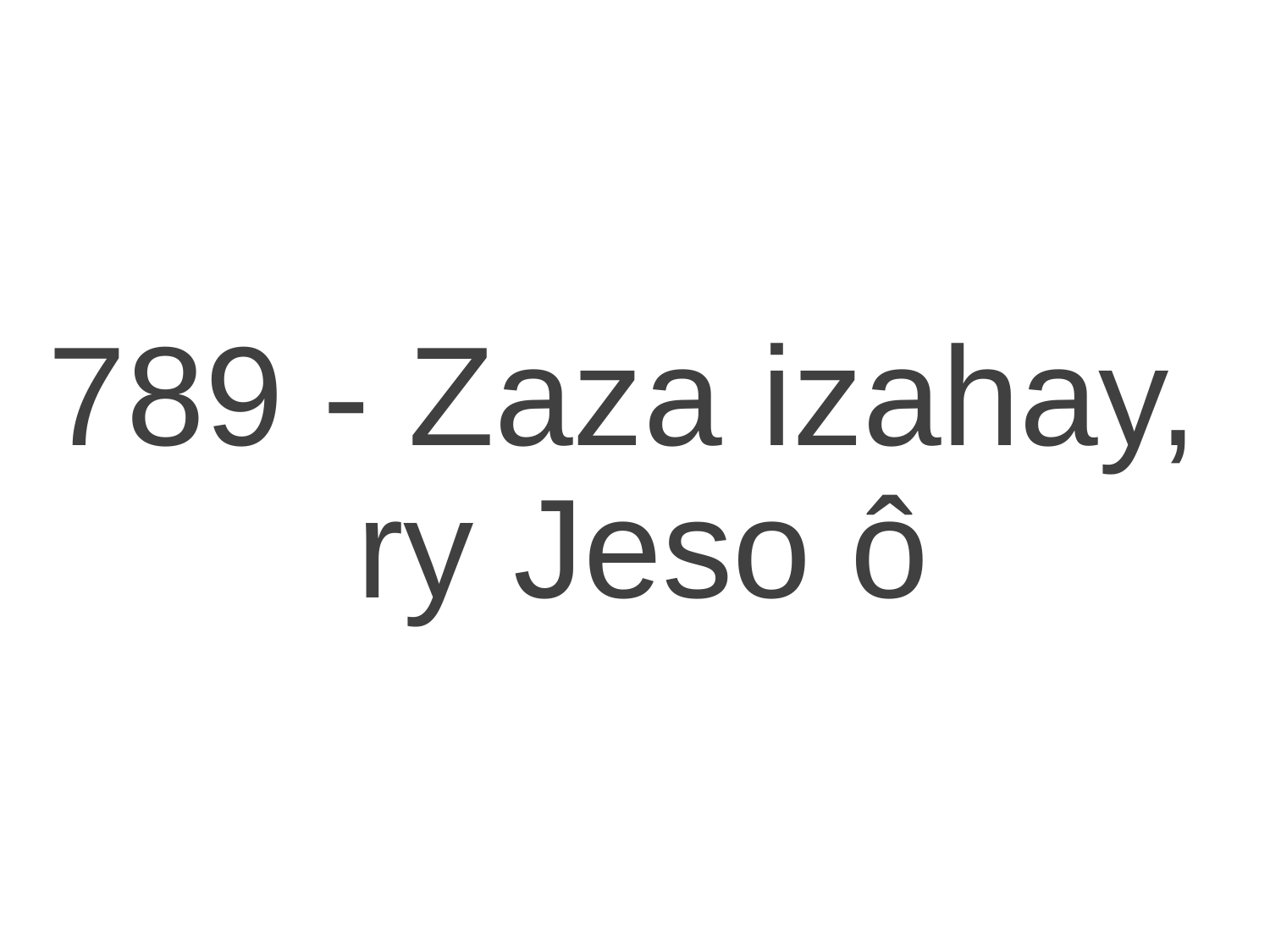

789 - Zaza izahay,
ry Jeso ô